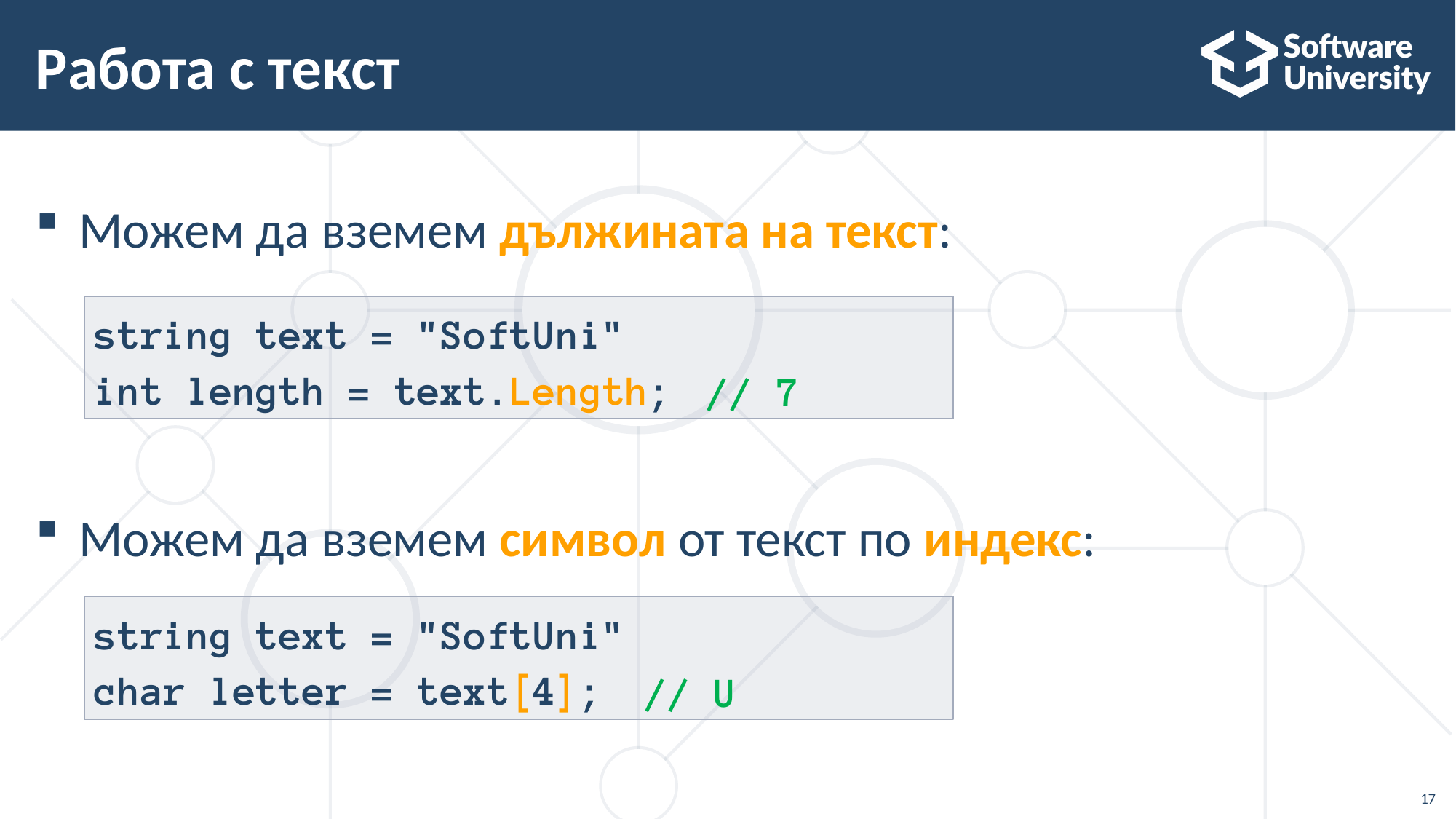

# Работа с текст
Можем да вземем дължината на текст:

Можем да вземем символ от текст по индекс:

string text = "SoftUni"
int length = text.Length;
// 7
string text = "SoftUni"
char letter = text[4];
// U
17